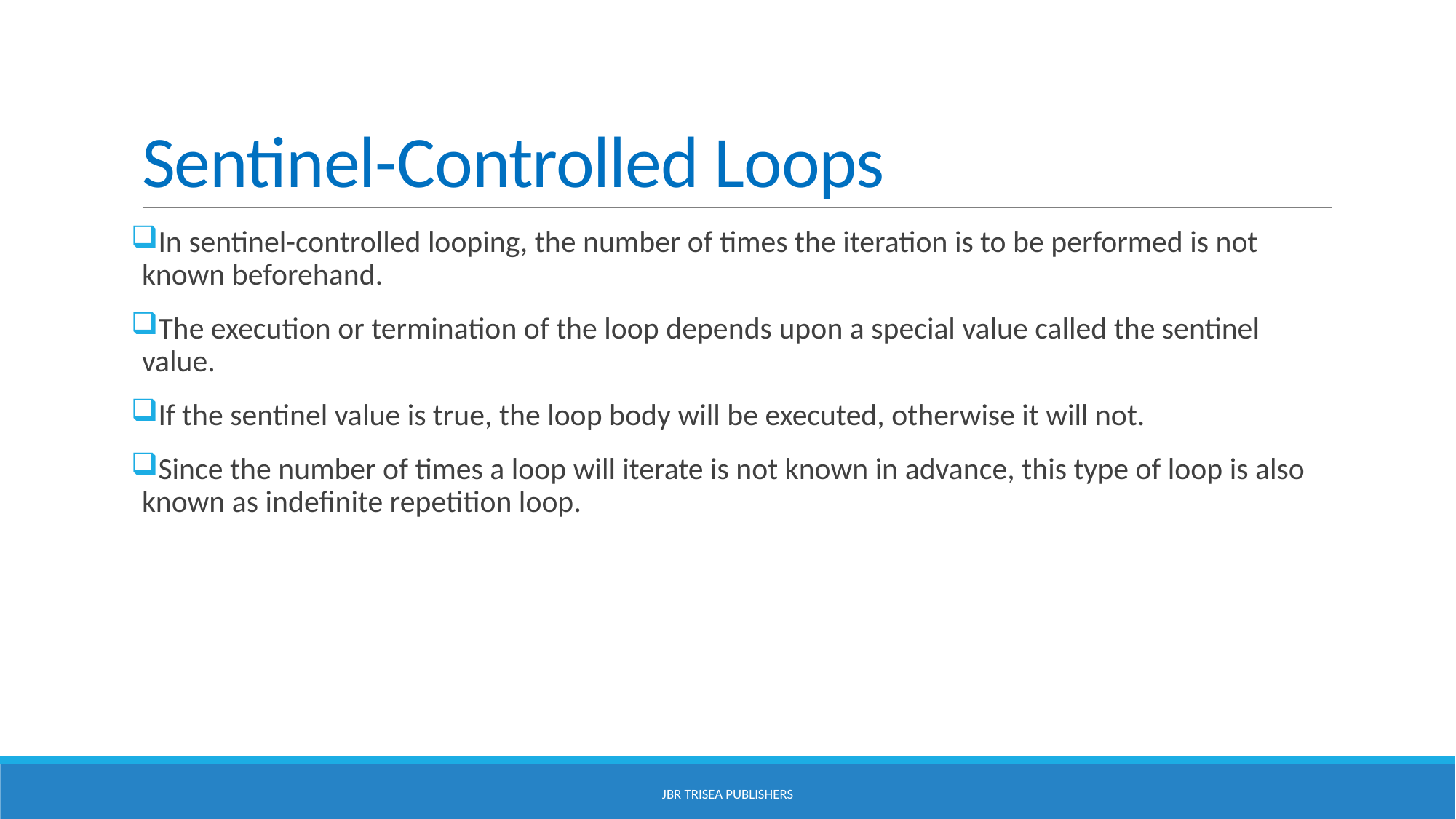

# Sentinel-Controlled Loops
In sentinel-controlled looping, the number of times the iteration is to be performed is not known beforehand.
The execution or termination of the loop depends upon a special value called the sentinel value.
If the sentinel value is true, the loop body will be executed, otherwise it will not.
Since the number of times a loop will iterate is not known in advance, this type of loop is also known as indefinite repetition loop.

JBR Trisea Publishers